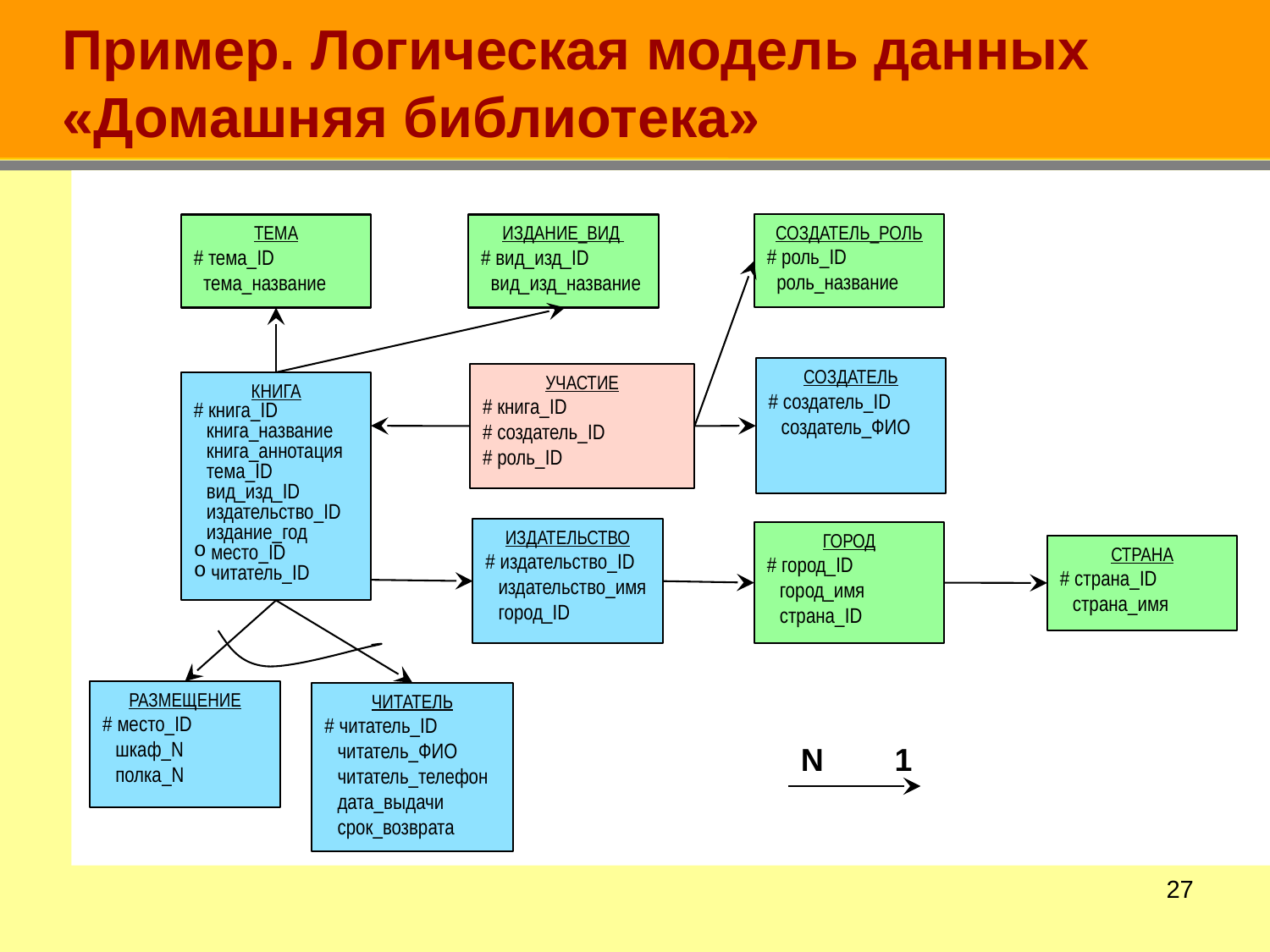

# Пример. Логическая модель данных «Домашняя библиотека»

СОЗДАТЕЛЬ_РОЛЬ
# роль_ID
  роль_название

ТЕМА
# тема_ID тема_название
ИЗДАНИЕ_ВИД
# вид_изд_ID
  вид_изд_название
СОЗДАТЕЛЬ
# создатель_ID
создатель_ФИО

УЧАСТИЕ
# книга_ID
# создатель_ID
# роль_ID

КНИГА
# книга_ID
книга_название
книга_аннотация
тема_ID
вид_изд_ID
издательство_ID
издание_год
 место_ID
 читатель_ID

ИЗДАТЕЛЬСТВО
# издательство_ID
издательство_имя
город_ID

ГОРОД
# город_ID
город_имя
страна_ID

СТРАНА
# страна_ID
страна_имя

РАЗМЕЩЕНИЕ
# место_ID
шкаф_N
полка_N
ЧИТАТЕЛЬ
# читатель_ID
читатель_ФИО
читатель_телефон
дата_выдачи
срок_возврата

N        1
27